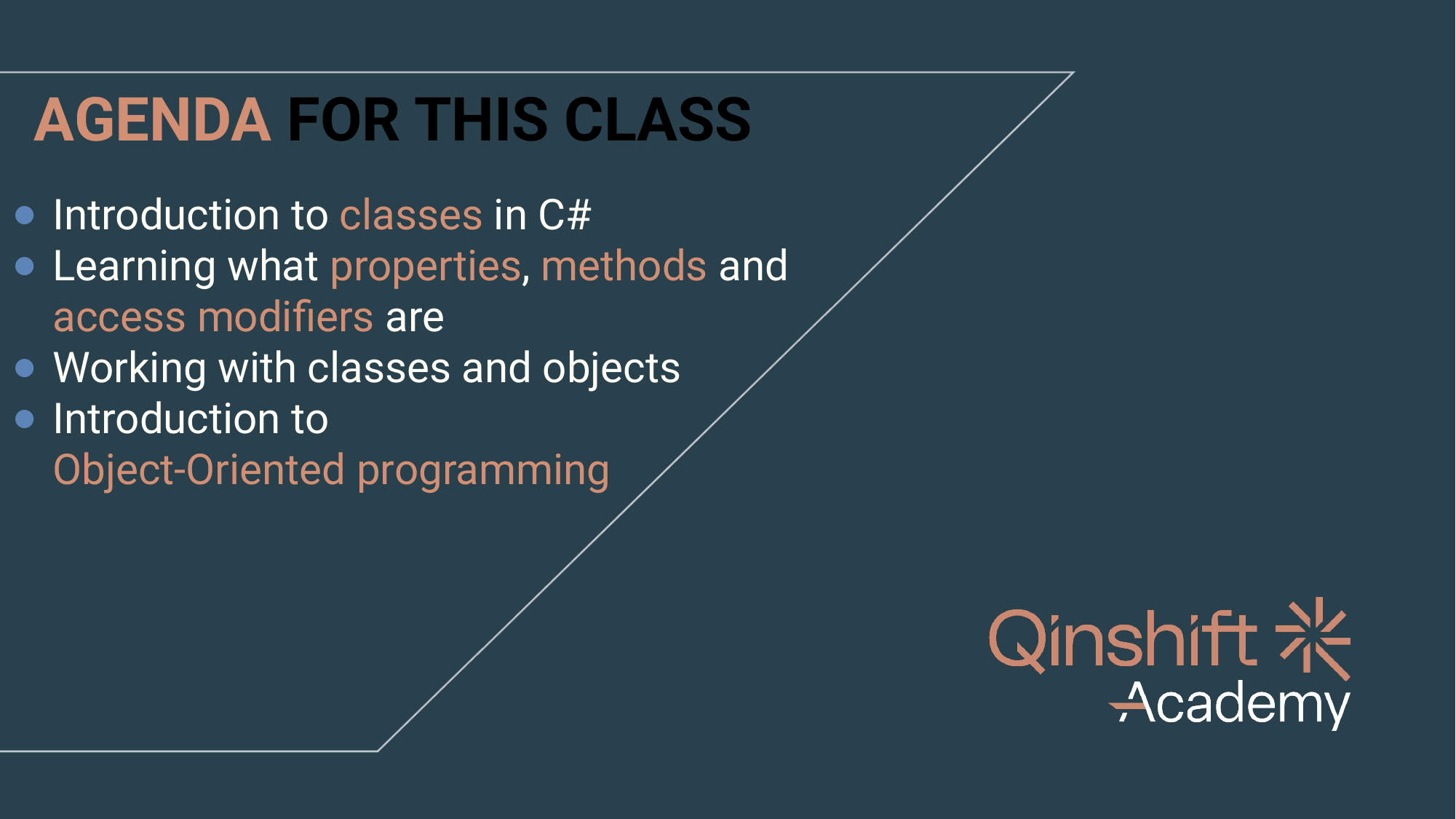

# AGENDA FOR THIS CLASS
Introduction to classes in C#
Learning what properties, methods and access modifiers are
Working with classes and objects
Introduction to
Object-Oriented programming